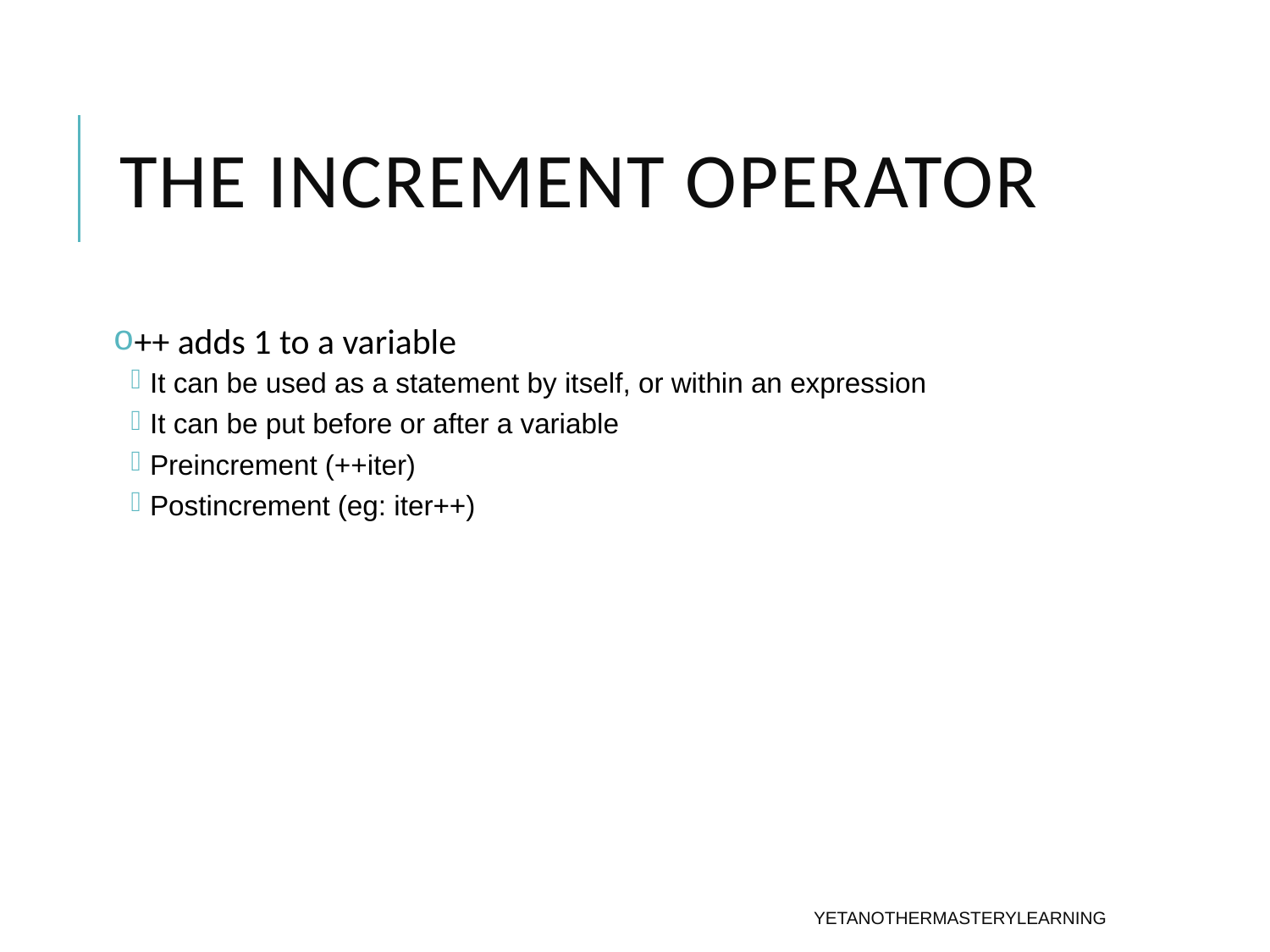

# The increment operator
++ adds 1 to a variable
It can be used as a statement by itself, or within an expression
It can be put before or after a variable
Preincrement (++iter)
Postincrement (eg: iter++)
yetanothermasterylearning